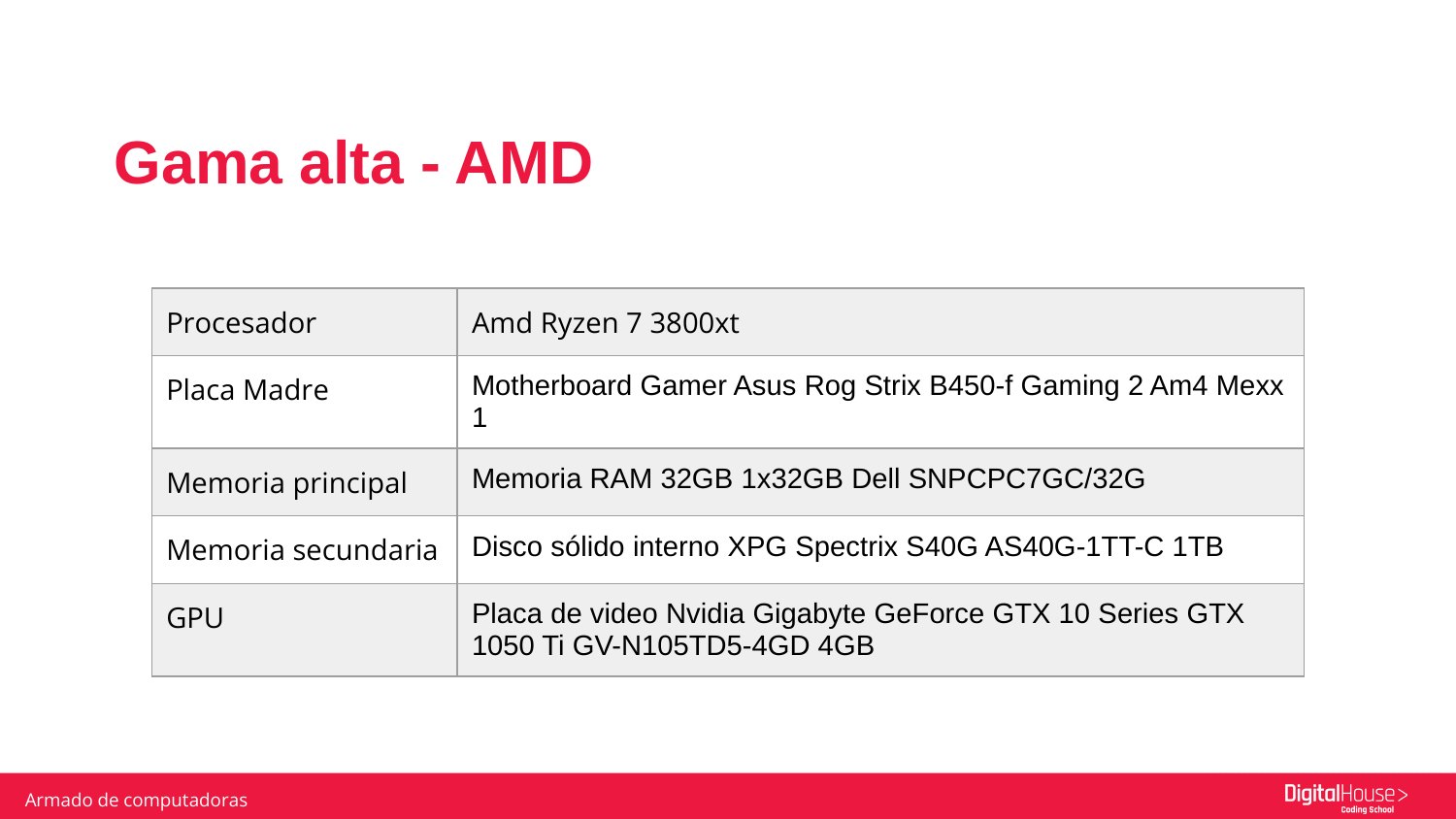

Gama alta - AMD

| Procesador | Amd Ryzen 7 3800xt |
| --- | --- |
| Placa Madre | Motherboard Gamer Asus Rog Strix B450-f Gaming 2 Am4 Mexx 1 |
| Memoria principal | Memoria RAM 32GB 1x32GB Dell SNPCPC7GC/32G |
| Memoria secundaria | Disco sólido interno XPG Spectrix S40G AS40G-1TT-C 1TB |
| GPU | Placa de video Nvidia Gigabyte GeForce GTX 10 Series GTX 1050 Ti GV-N105TD5-4GD 4GB |